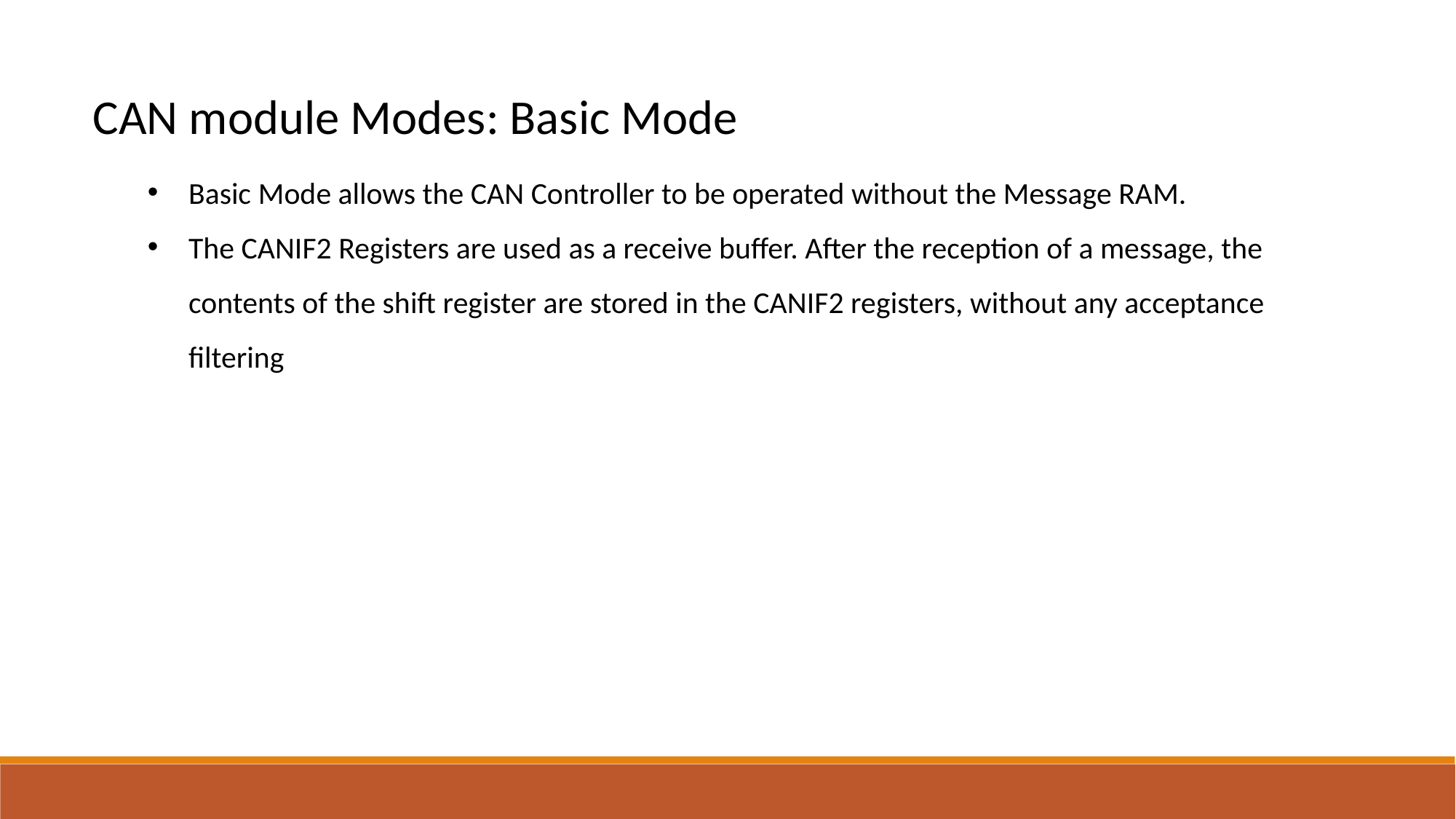

CAN module Modes: Basic Mode
Basic Mode allows the CAN Controller to be operated without the Message RAM.
The CANIF2 Registers are used as a receive buffer. After the reception of a message, the contents of the shift register are stored in the CANIF2 registers, without any acceptance filtering